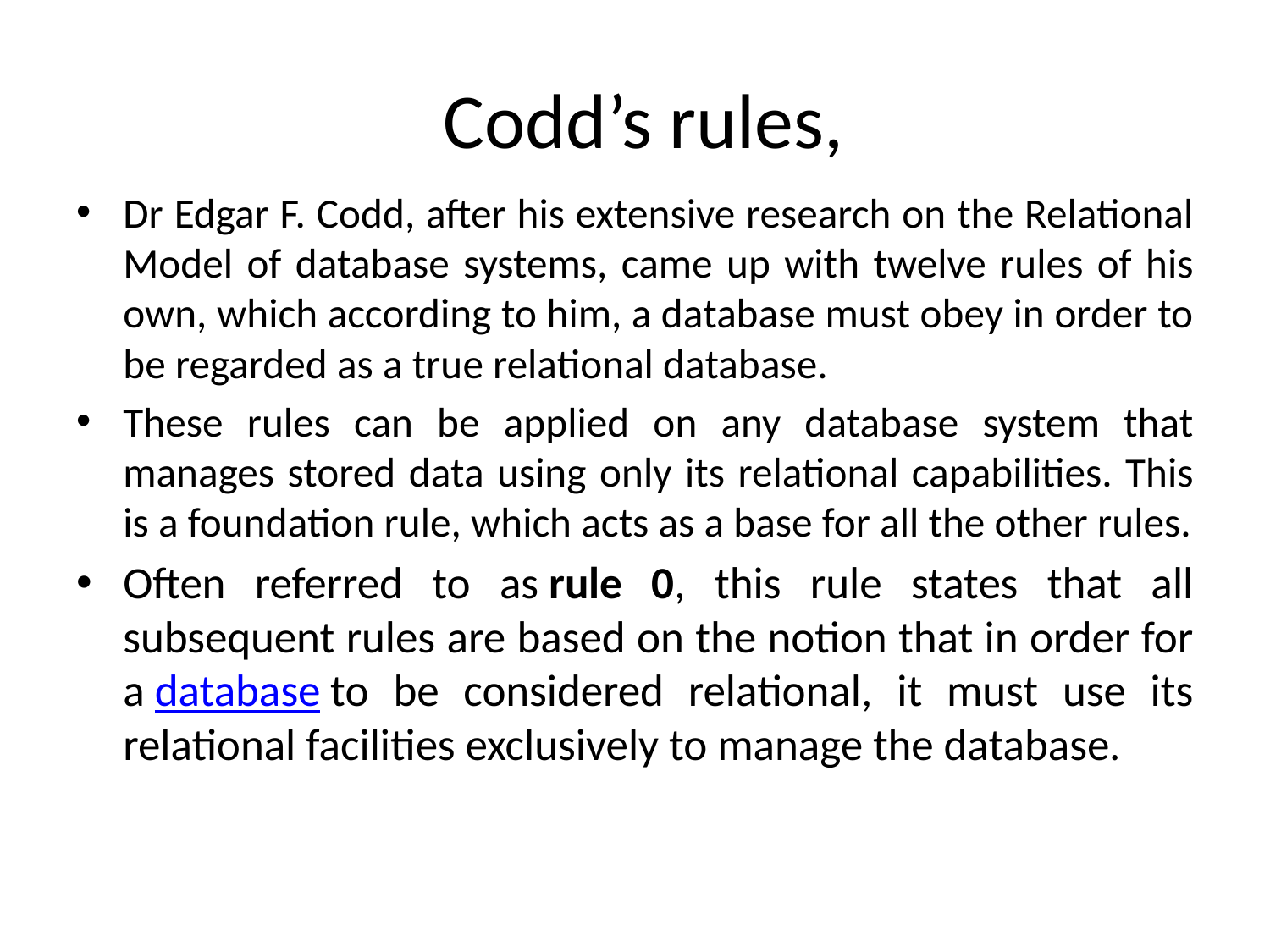

# Codd’s rules,
Dr Edgar F. Codd, after his extensive research on the Relational Model of database systems, came up with twelve rules of his own, which according to him, a database must obey in order to be regarded as a true relational database.
These rules can be applied on any database system that manages stored data using only its relational capabilities. This is a foundation rule, which acts as a base for all the other rules.
Often referred to as rule 0, this rule states that all subsequent rules are based on the notion that in order for a database to be considered relational, it must use its relational facilities exclusively to manage the database.